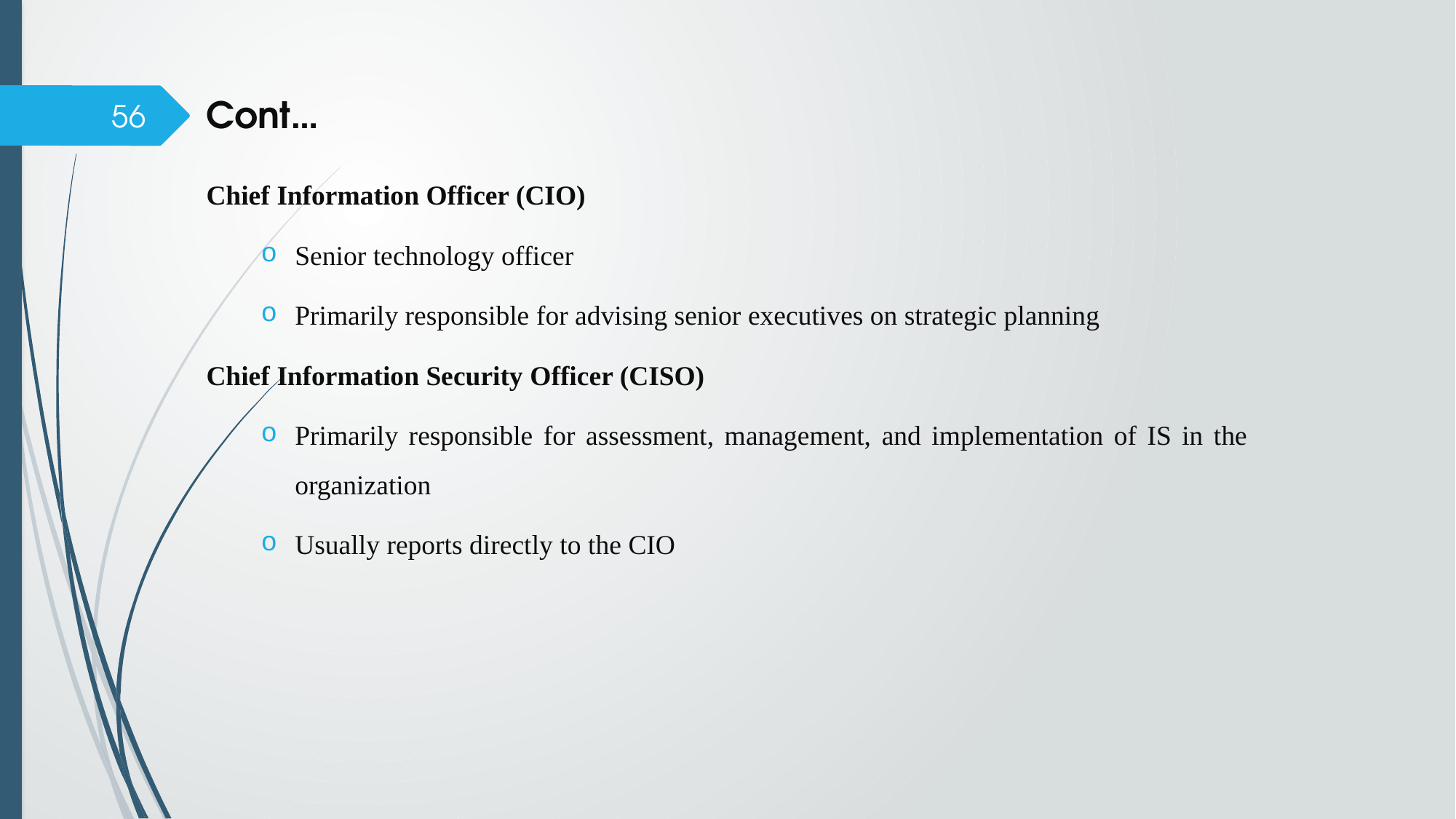

# Cont…
56
Chief Information Officer (CIO)
Senior technology officer
Primarily responsible for advising senior executives on strategic planning
Chief Information Security Officer (CISO)
Primarily responsible for assessment, management, and implementation of IS in the organization
Usually reports directly to the CIO